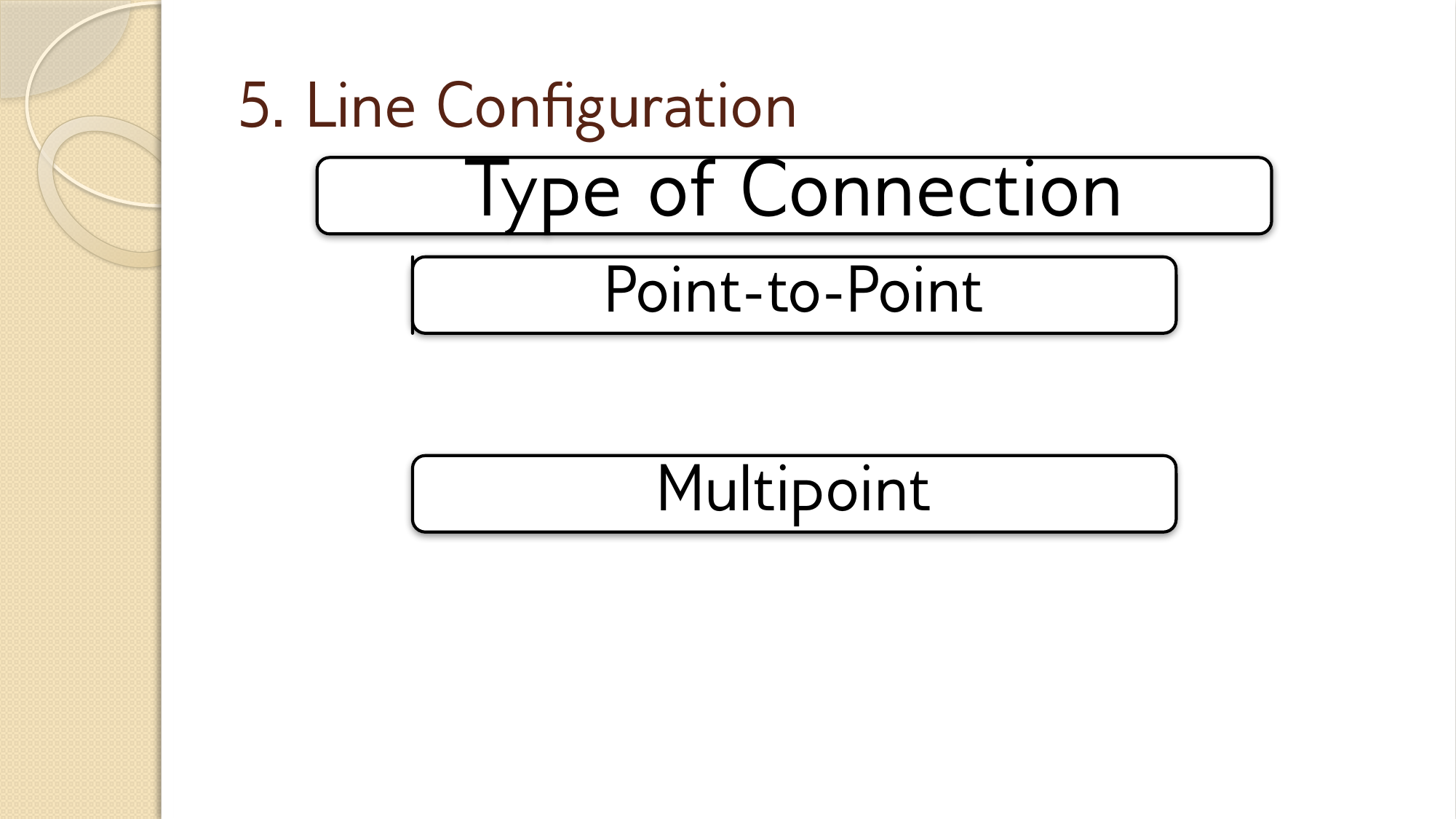

# 5. Line Configuration
Type of Connection
Point-to-Point
Multipoint